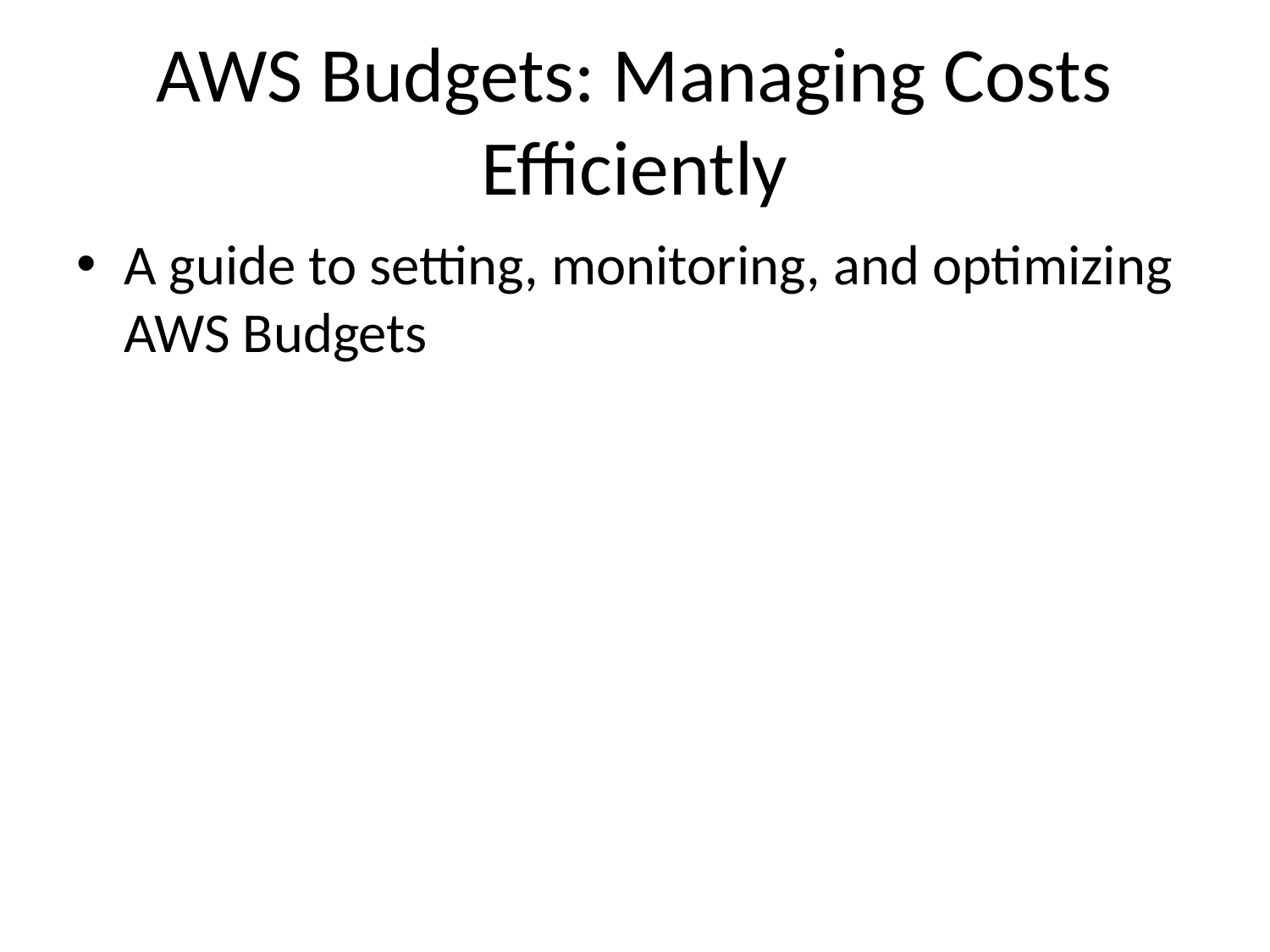

# AWS Budgets: Managing Costs Efficiently
A guide to setting, monitoring, and optimizing AWS Budgets